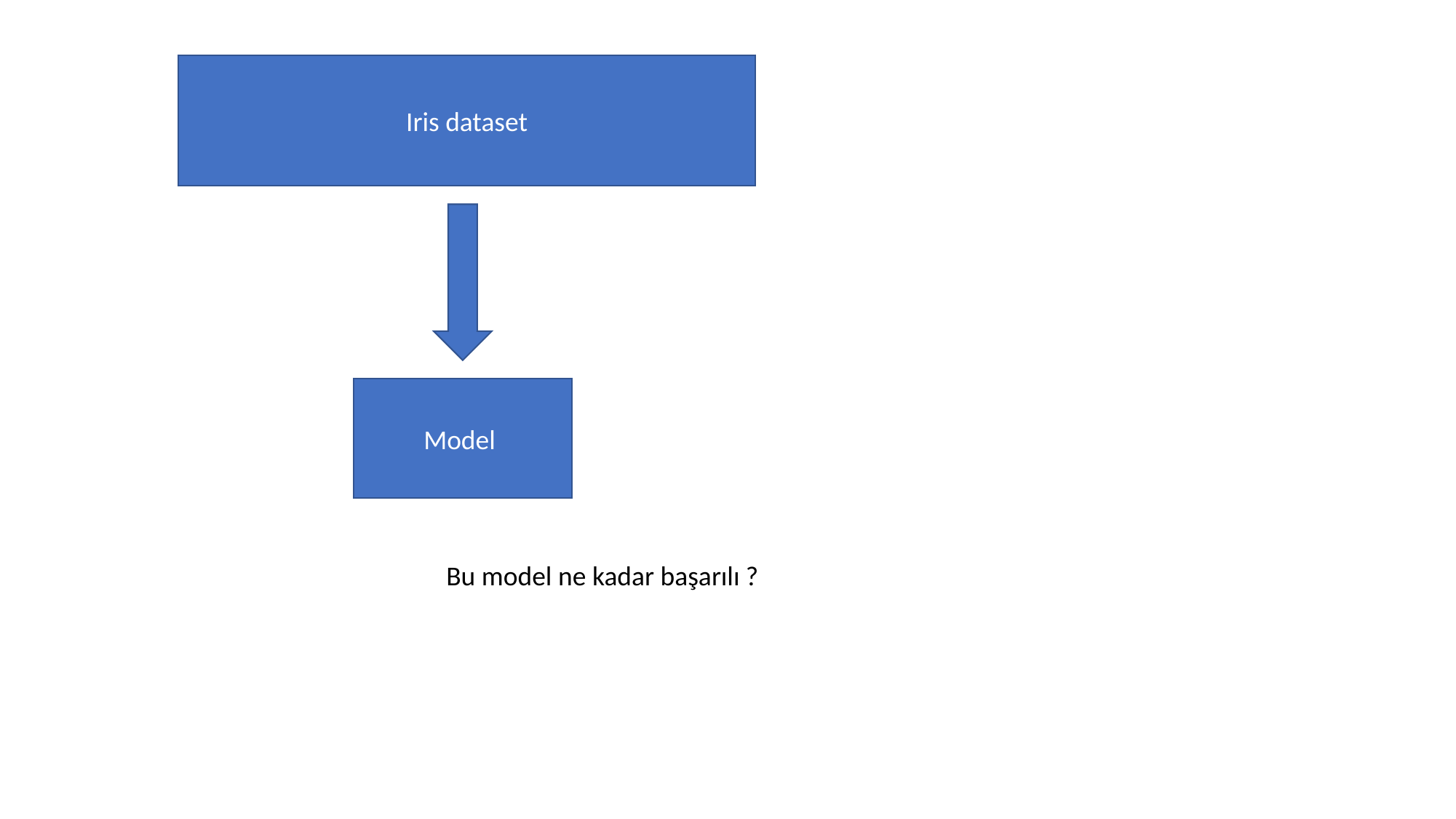

Iris dataset

Model
Bu model ne kadar başarılı ?